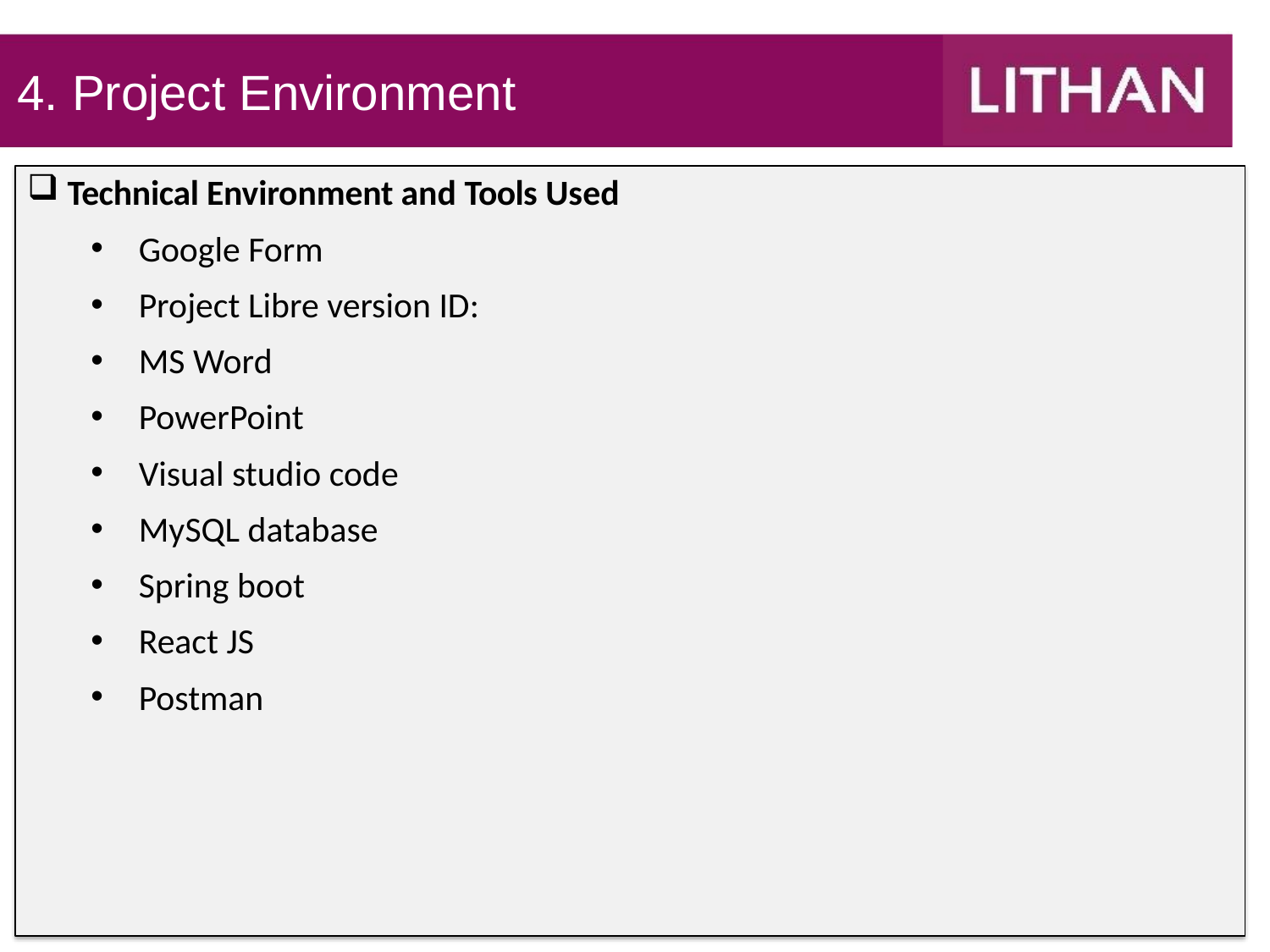

# 4. Project Environment
Technical Environment and Tools Used
Google Form
Project Libre version ID:
MS Word
PowerPoint
Visual studio code
MySQL database
Spring boot
React JS
Postman